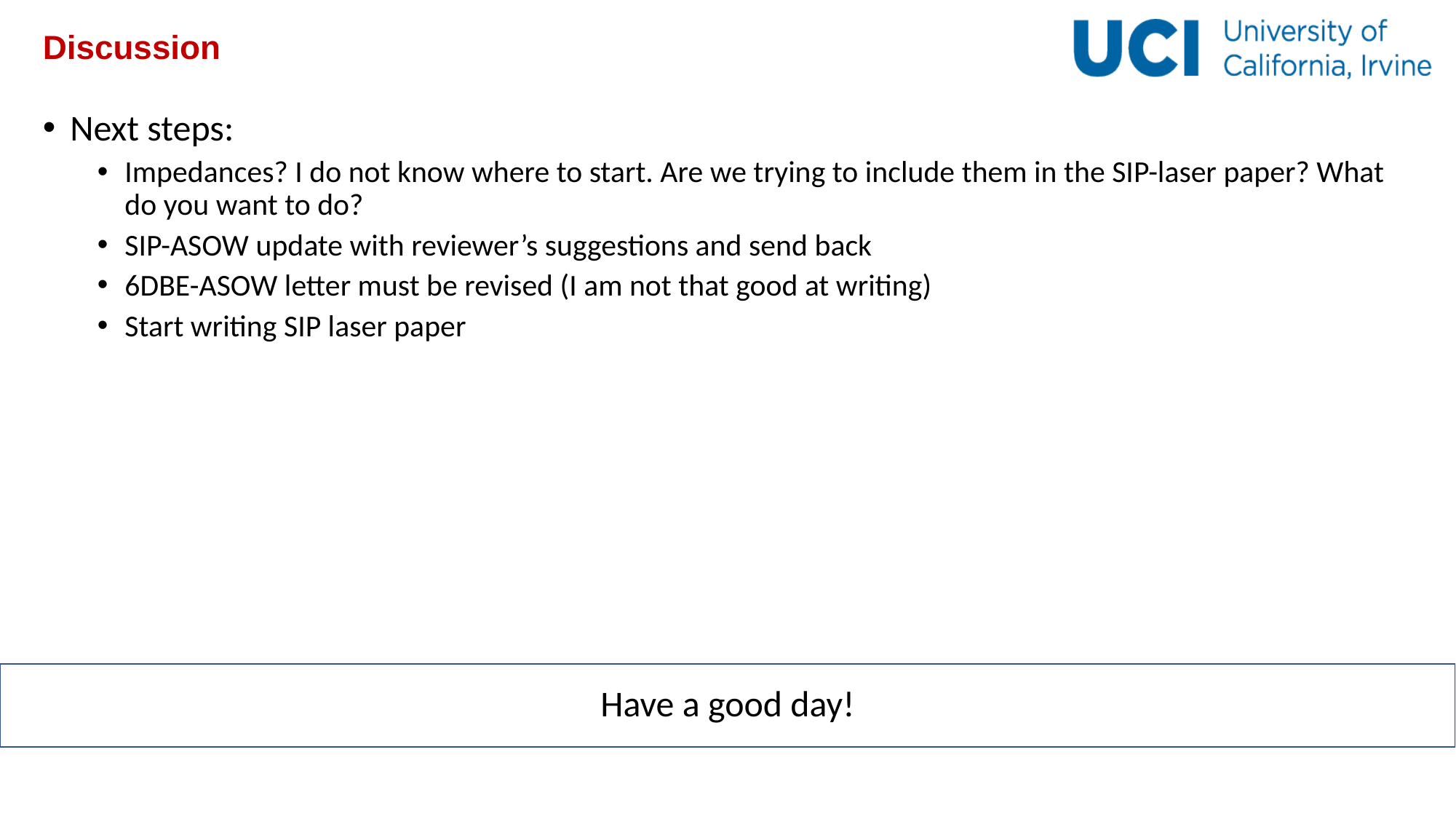

# Discussion
Next steps:
Impedances? I do not know where to start. Are we trying to include them in the SIP-laser paper? What do you want to do?
SIP-ASOW update with reviewer’s suggestions and send back
6DBE-ASOW letter must be revised (I am not that good at writing)
Start writing SIP laser paper

Have a good day!